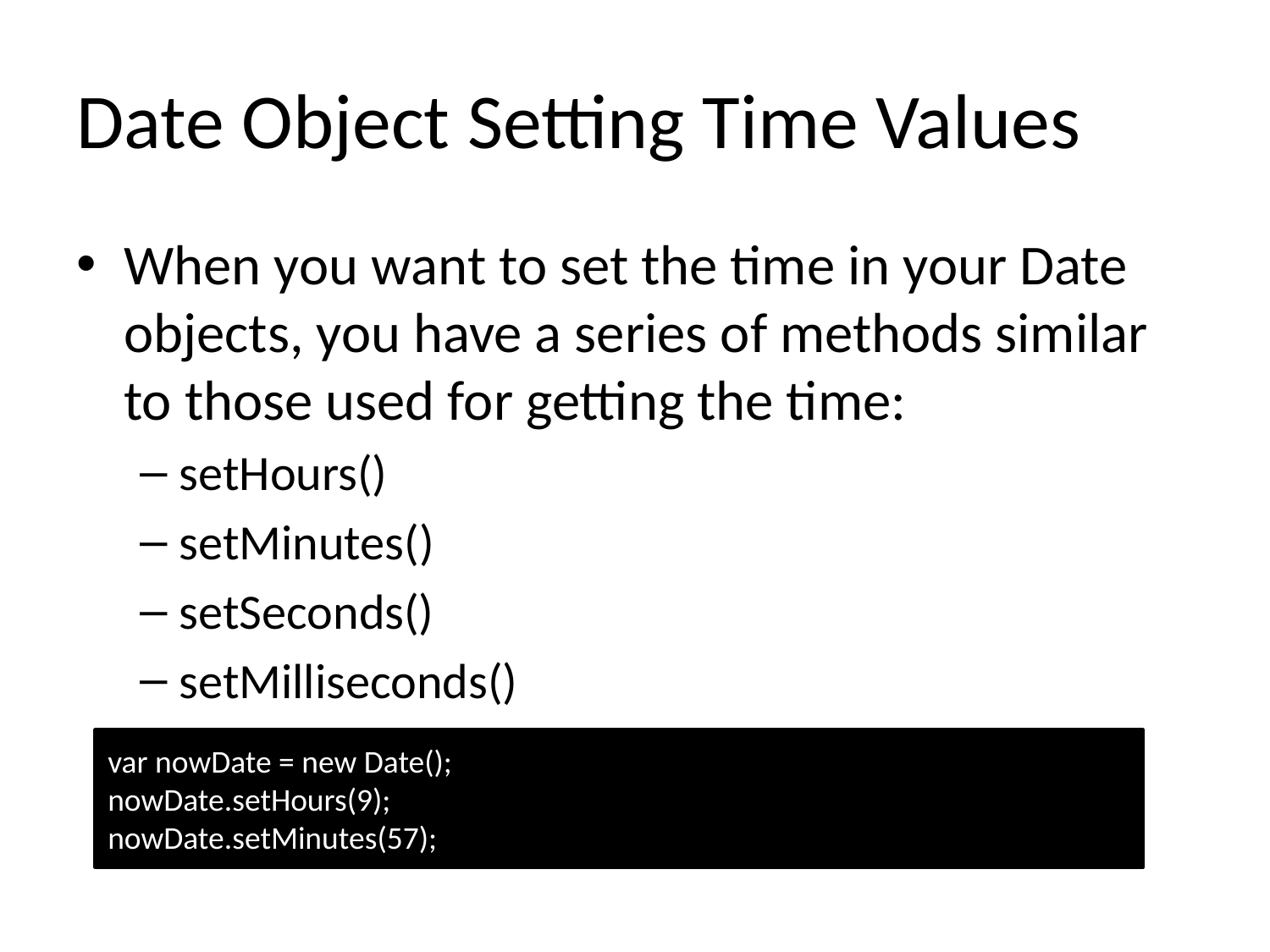

# Date Object Setting Time Values
When you want to set the time in your Date objects, you have a series of methods similar to those used for getting the time:
setHours()
setMinutes()
setSeconds()
setMilliseconds()

var nowDate = new Date();
nowDate.setHours(9);
nowDate.setMinutes(57);